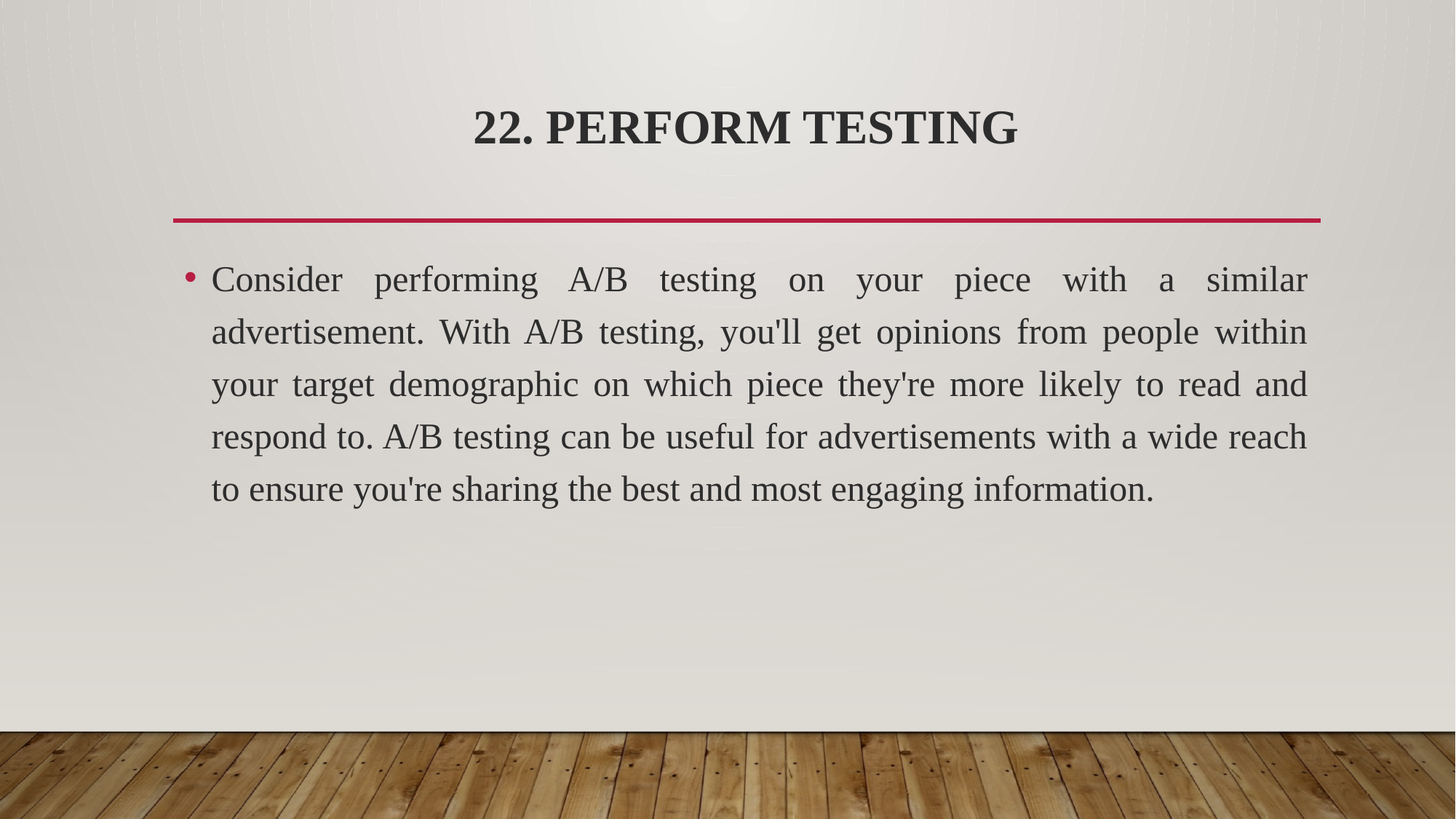

# 22. Perform testing
Consider performing A/B testing on your piece with a similar advertisement. With A/B testing, you'll get opinions from people within your target demographic on which piece they're more likely to read and respond to. A/B testing can be useful for advertisements with a wide reach to ensure you're sharing the best and most engaging information.